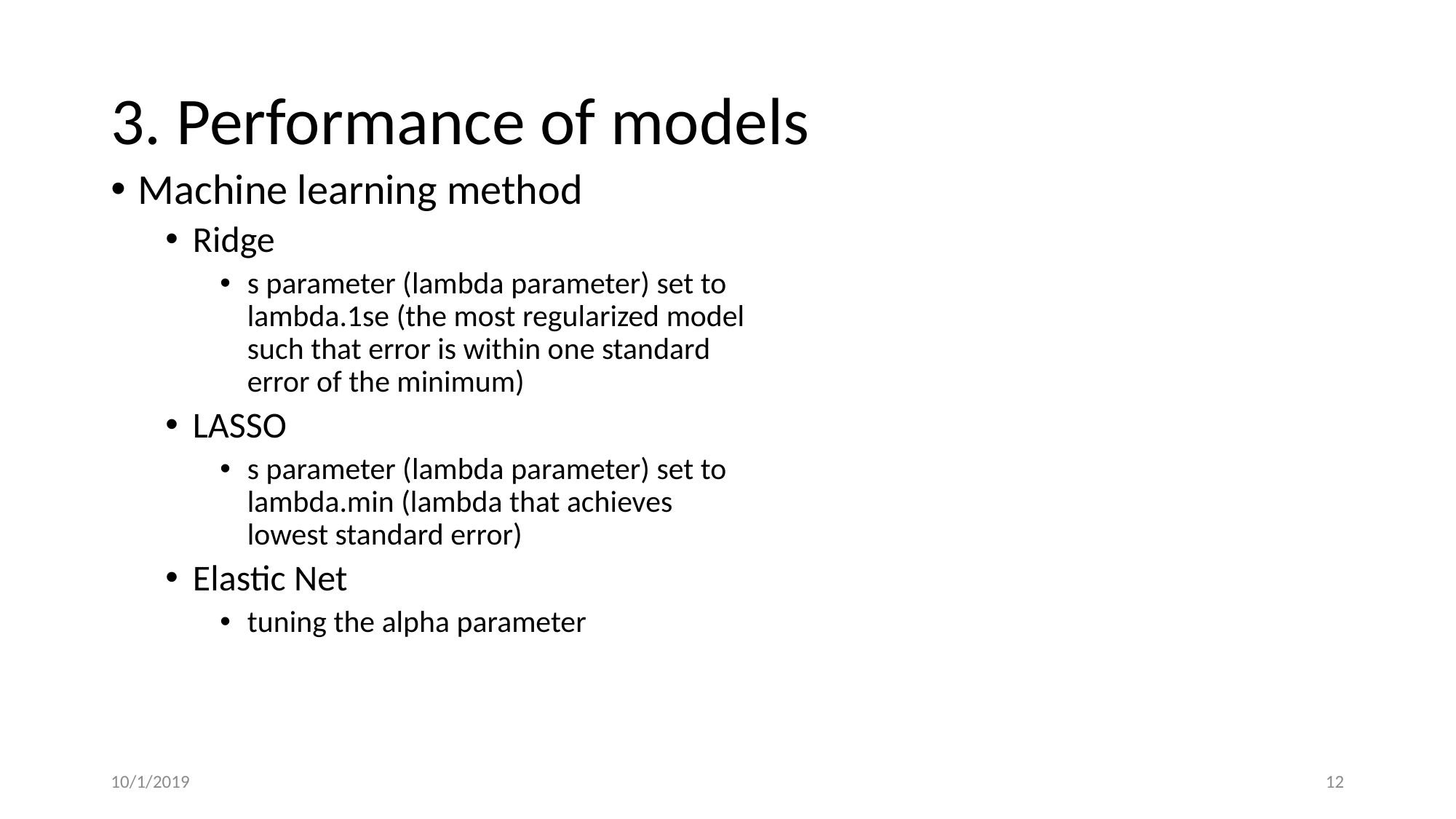

# 3. Performance of models
Machine learning method
Ridge
s parameter (lambda parameter) set to lambda.1se (the most regularized model such that error is within one standard error of the minimum)
LASSO
s parameter (lambda parameter) set to lambda.min (lambda that achieves lowest standard error)
Elastic Net
tuning the alpha parameter

10/1/2019
12